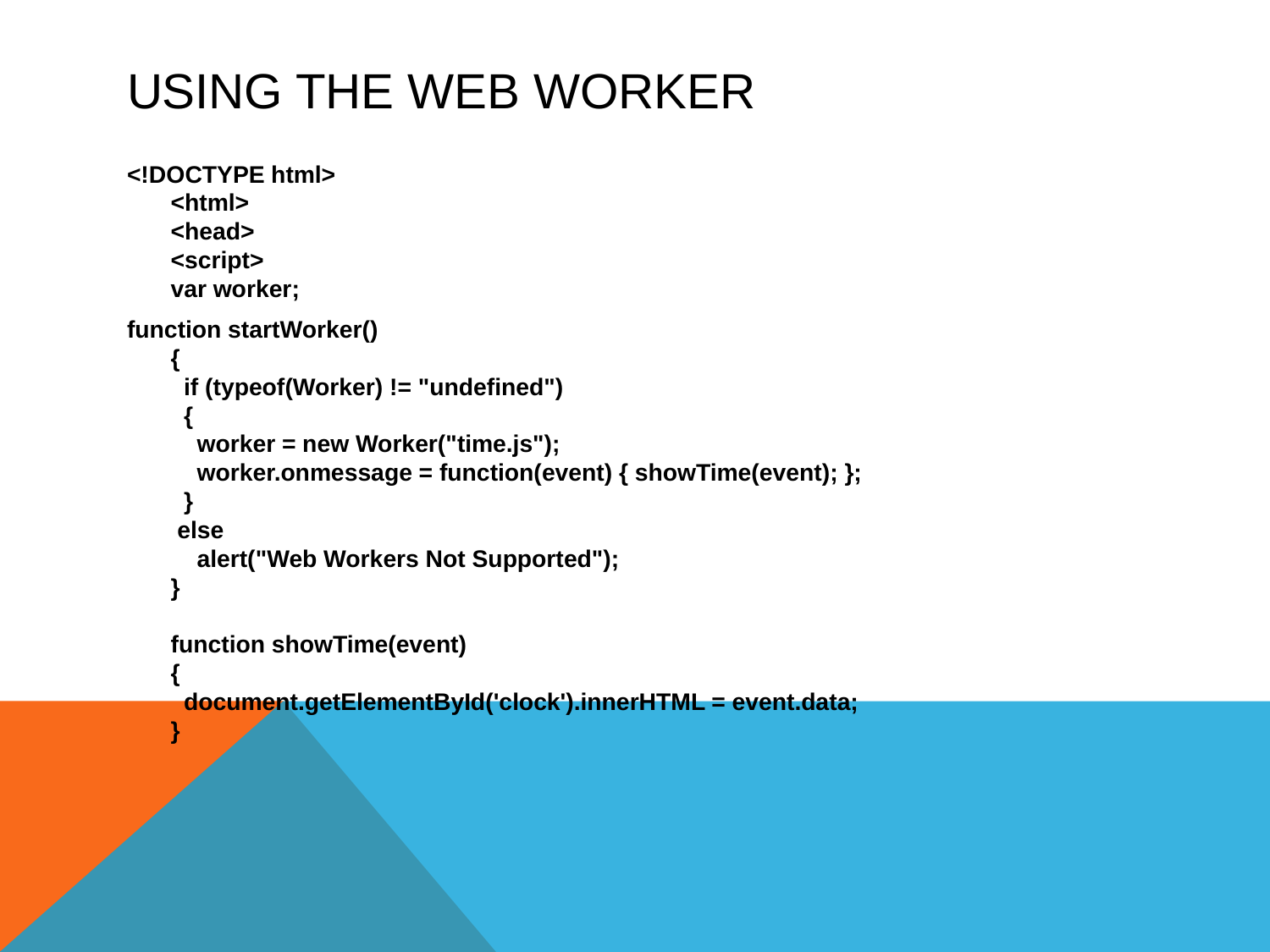

# Using the Web Worker
<!DOCTYPE html>
<html>
<head>
<script>
var worker;
function startWorker()
{
  if (typeof(Worker) != "undefined")
  {
    worker = new Worker("time.js");
    worker.onmessage = function(event) { showTime(event); };
  }
 else
    alert("Web Workers Not Supported");
}
function showTime(event)
{
  document.getElementById('clock').innerHTML = event.data;
}